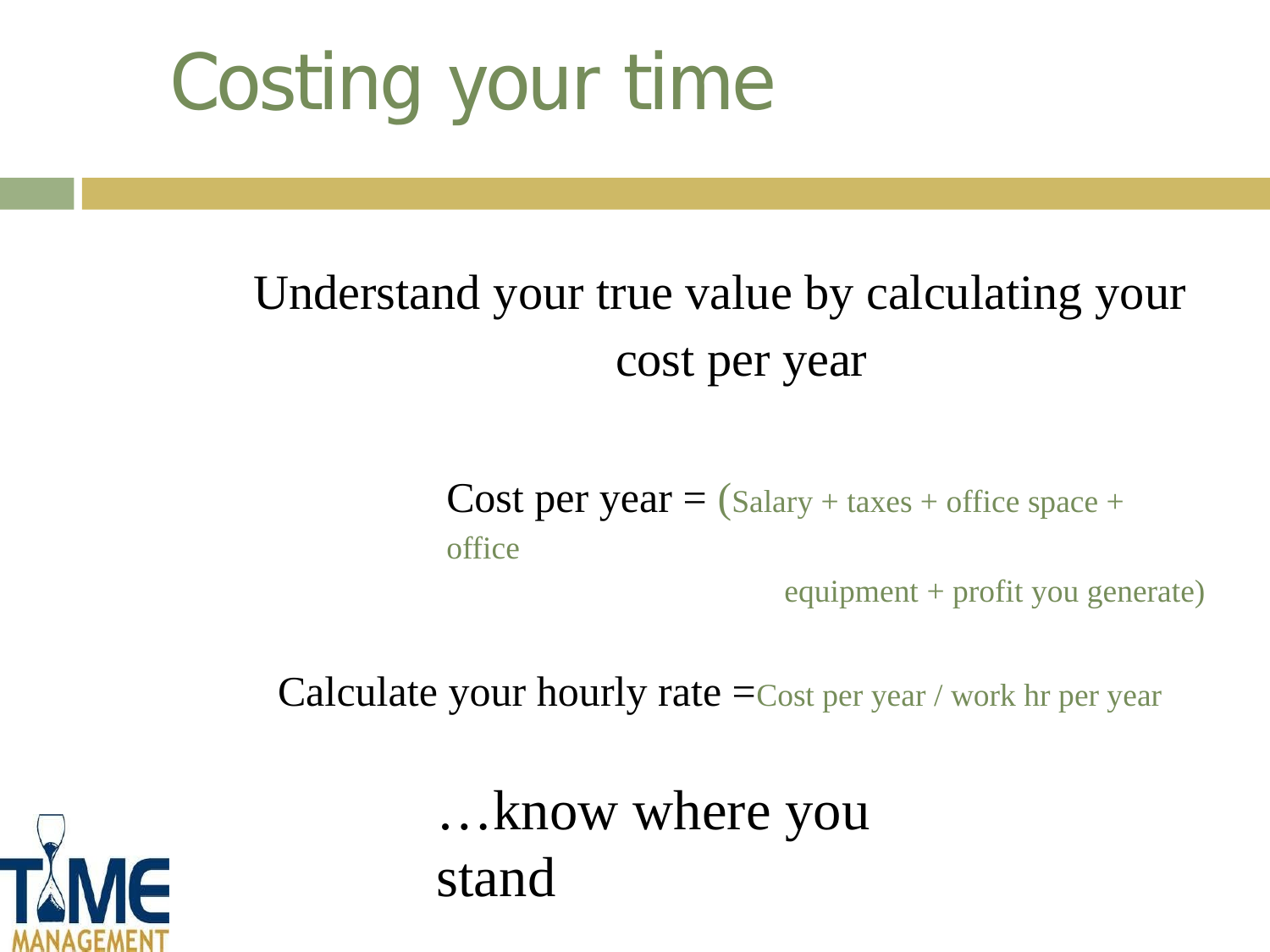

# Costing your time
Understand your true value by calculating your
cost per year

Cost per year = (Salary + taxes + office space + office
equipment + profit you generate)

Calculate your hourly rate =Cost per year / work hr per year
…know where you stand